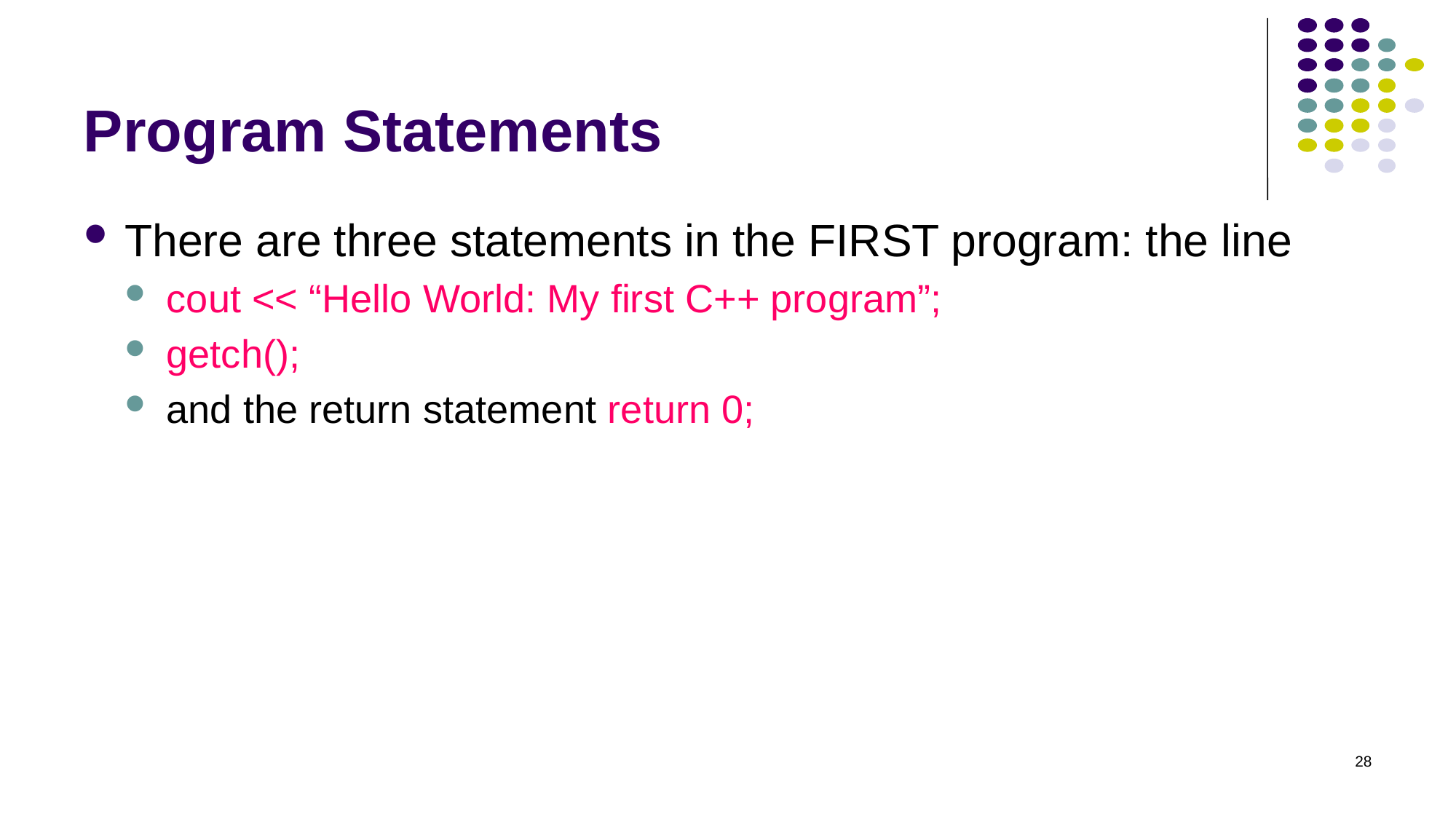

# Program Statements
There are three statements in the FIRST program: the line
cout << “Hello World: My first C++ program”;
getch();
and the return statement return 0;
28